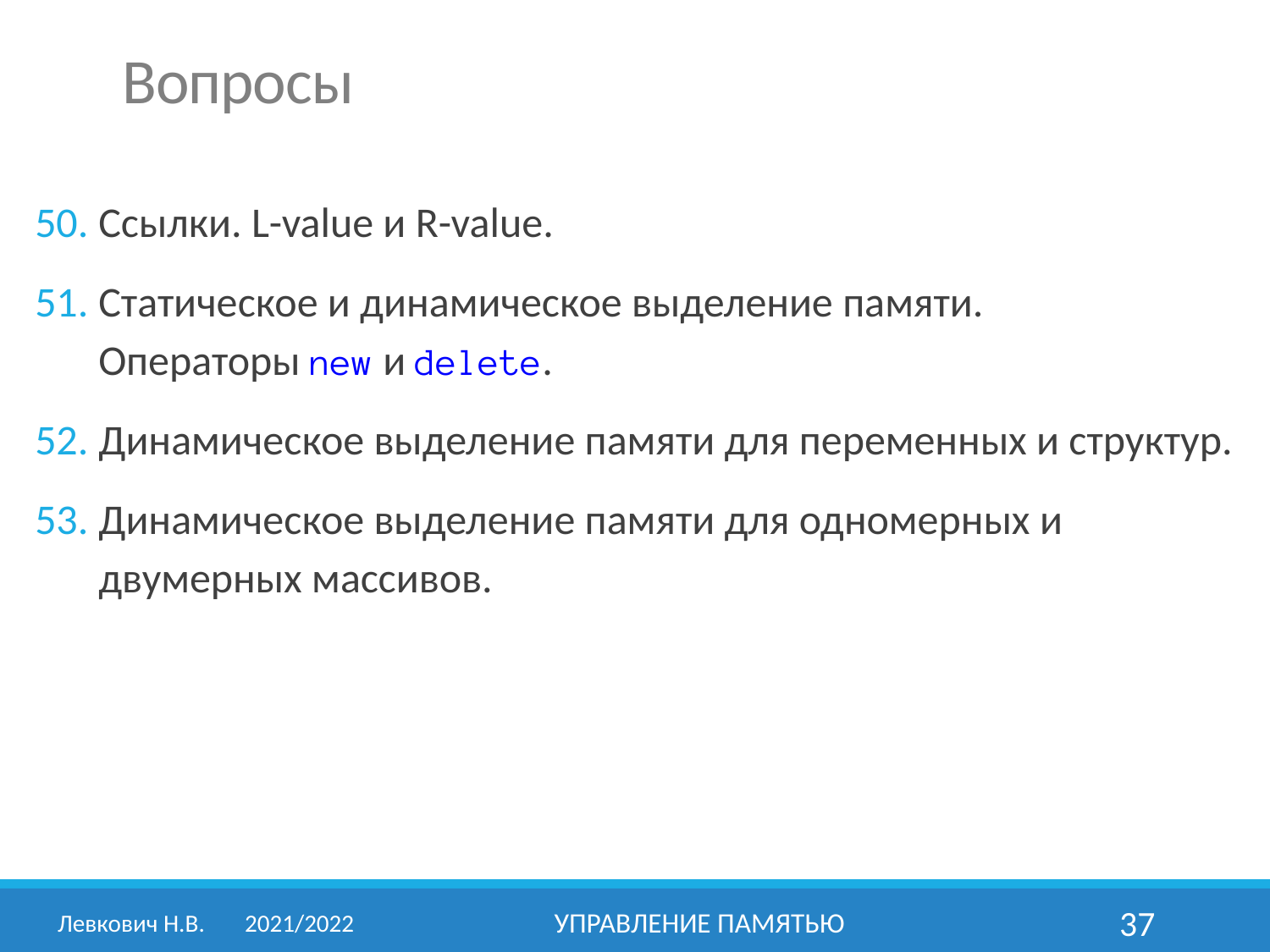

Вопросы
Ссылки. L-value и R-value.
Статическое и динамическое выделение памяти.
Операторы new и delete.
Динамическое выделение памяти для переменных и структур.
Динамическое выделение памяти для одномерных и двумерных массивов.
Левкович Н.В.	2021/2022
Управление памятью
37